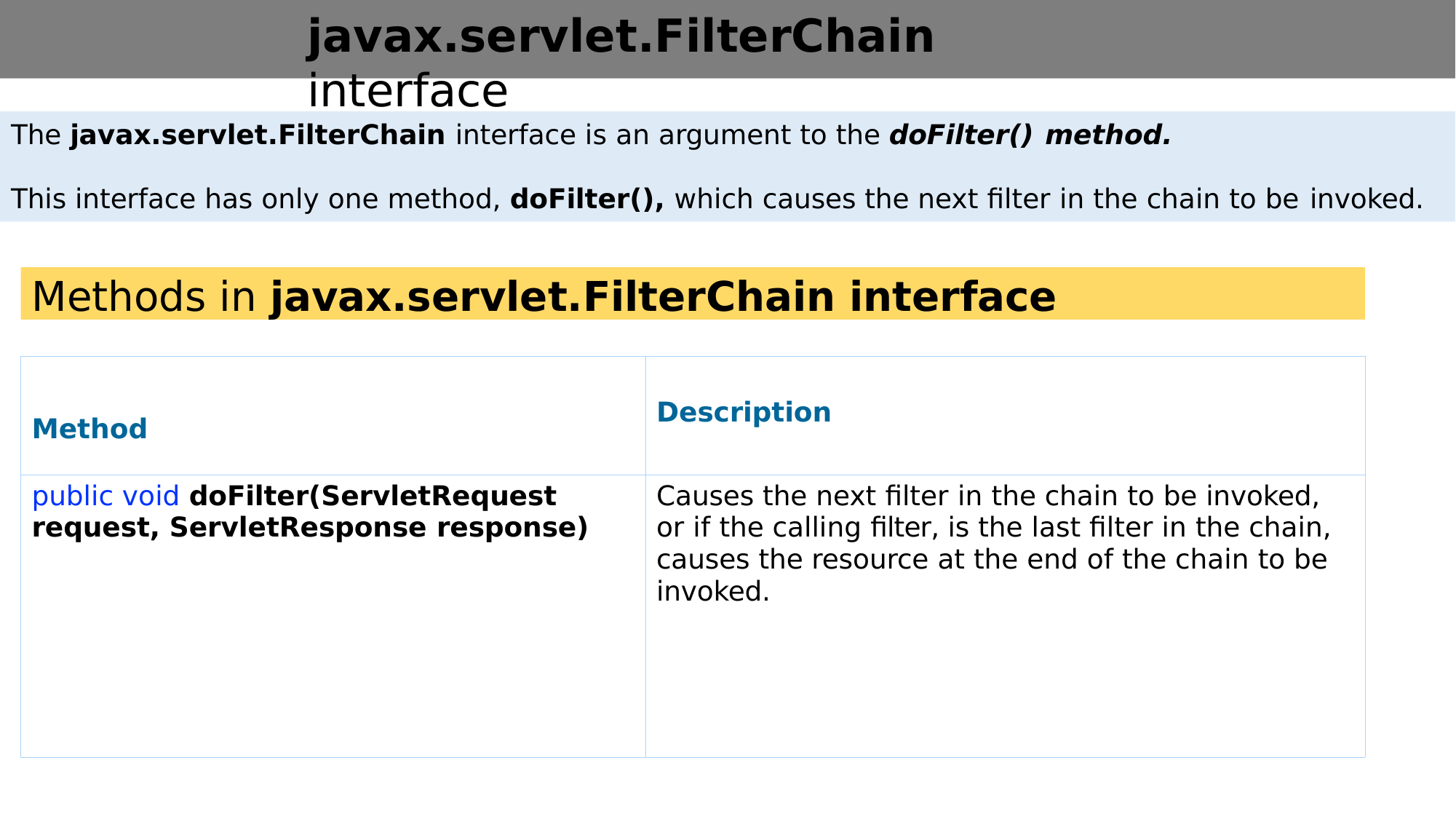

# javax.servlet.FilterChain interface

The javax.servlet.FilterChain interface is an argument to the doFilter() method.

This interface has only one method, doFilter(), which causes the next filter in the chain to be invoked.
Methods in javax.servlet.FilterChain interface
| Method | Description |
| --- | --- |
| public void doFilter(ServletRequest request, ServletResponse response) | Causes the next filter in the chain to be invoked, or if the calling filter, is the last filter in the chain, causes the resource at the end of the chain to be invoked. |